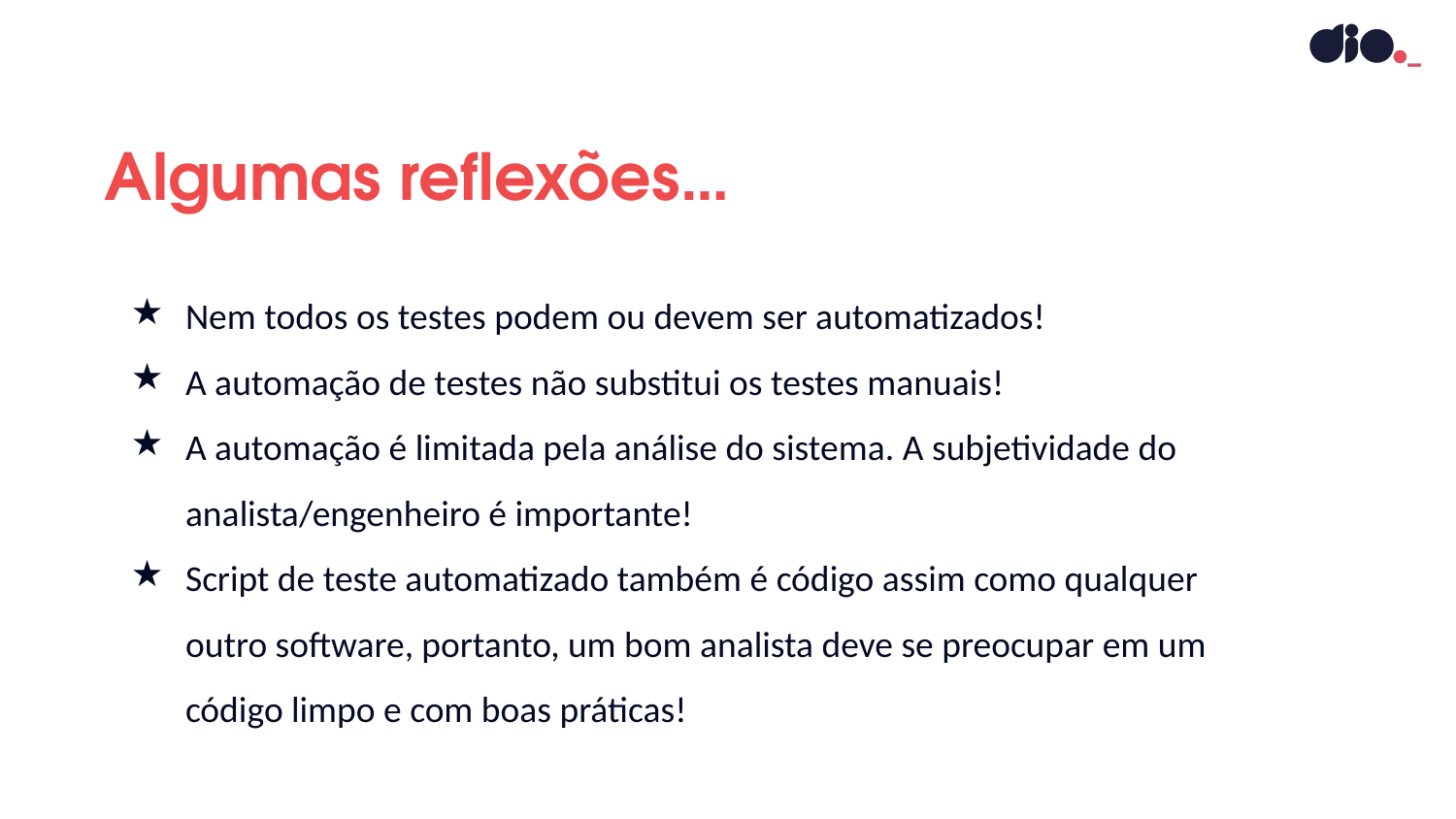

Algumas reflexões…
Nem todos os testes podem ou devem ser automatizados!
A automação de testes não substitui os testes manuais!
A automação é limitada pela análise do sistema. A subjetividade do analista/engenheiro é importante!
Script de teste automatizado também é código assim como qualquer outro software, portanto, um bom analista deve se preocupar em um código limpo e com boas práticas!